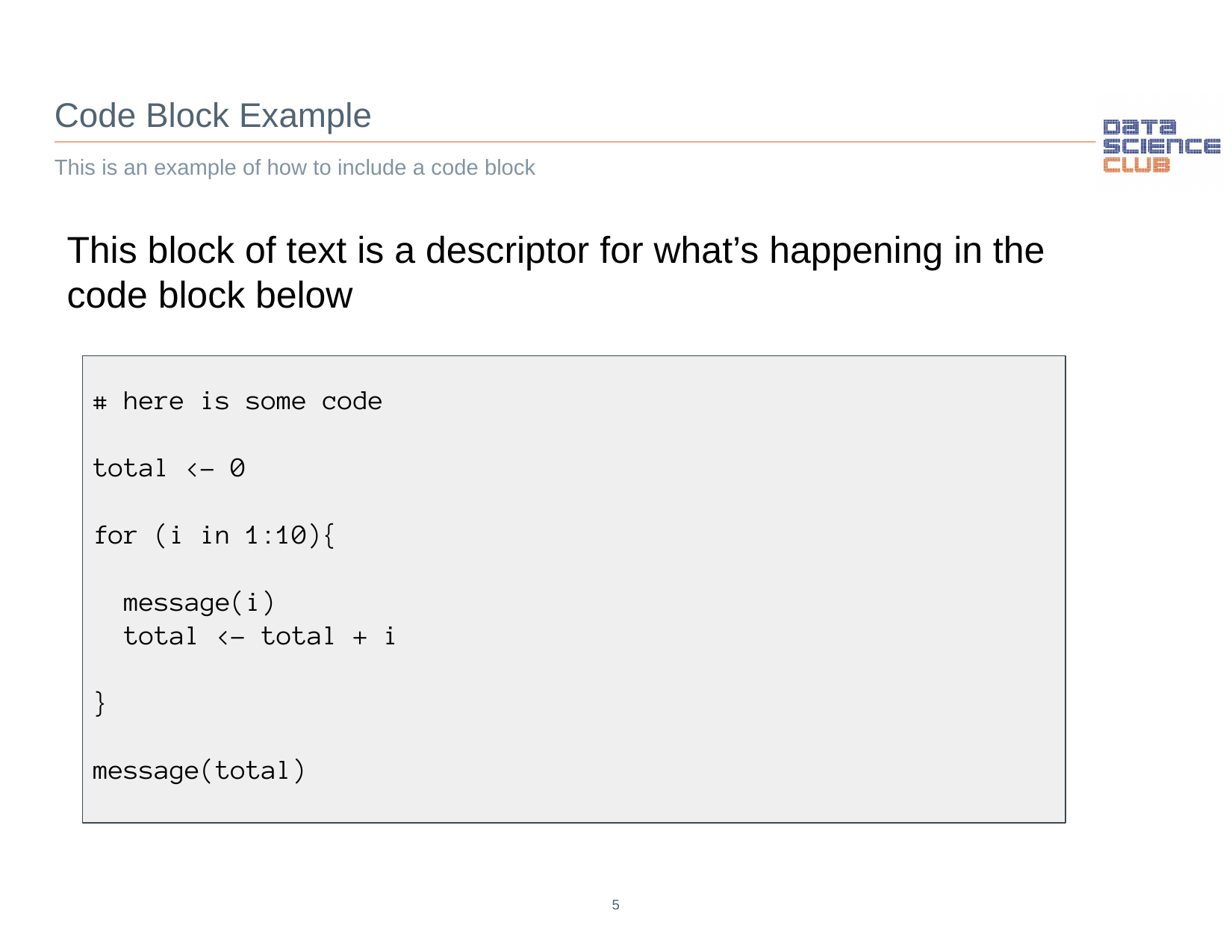

Code Block Example
This is an example of how to include a code block
This block of text is a descriptor for what’s happening in the code block below

# here is some code

total <- 0

for (i in 1:10){

  message(i)
  total <- total + i

}

message(total)